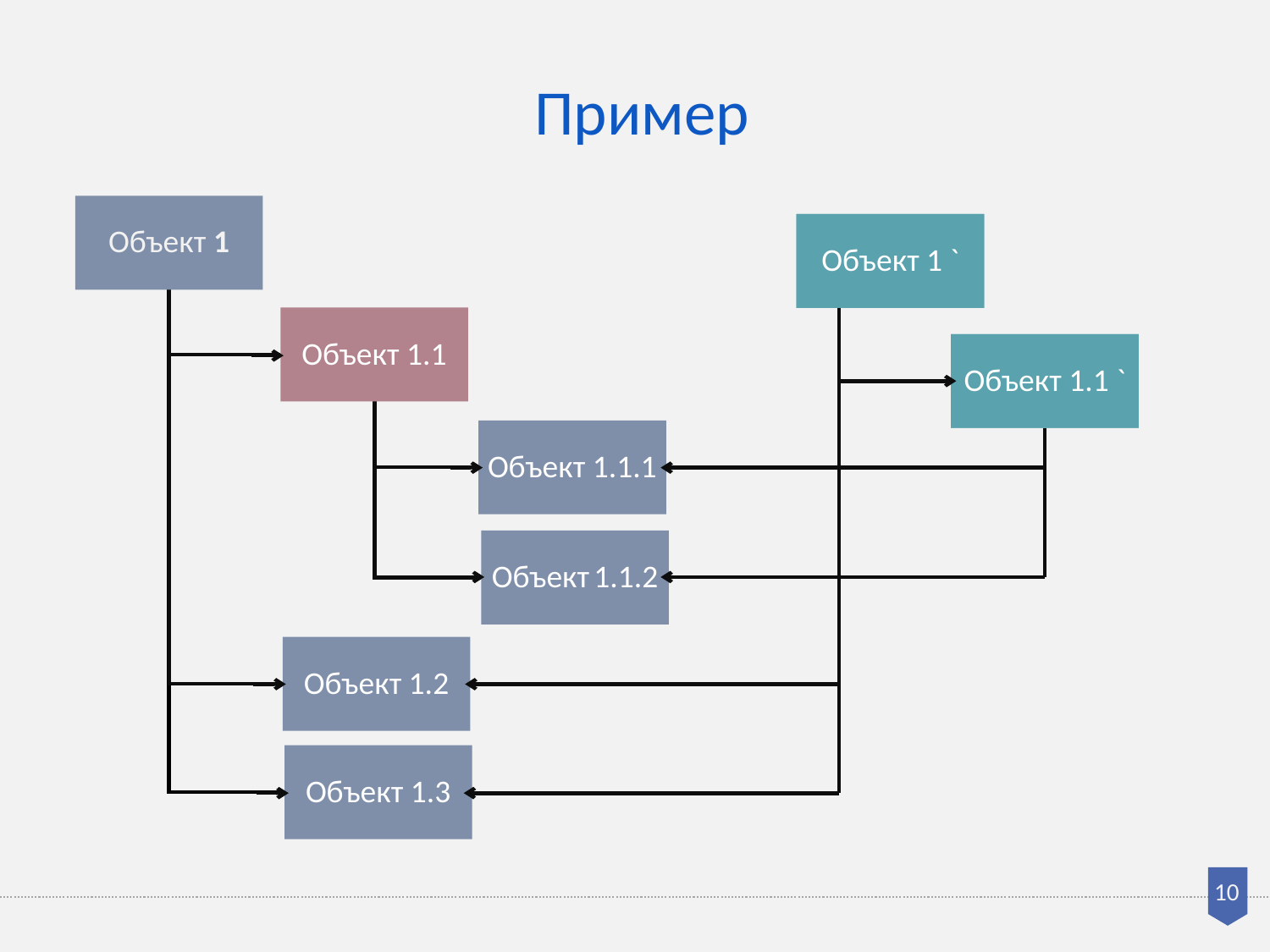

Пример
Объект 1
Объект 1.1
Объект 1.1.1
Объект 1.1.2
Объект 1.2
Объект 1.3

Объект 1 `

Объект 1.1 `

10